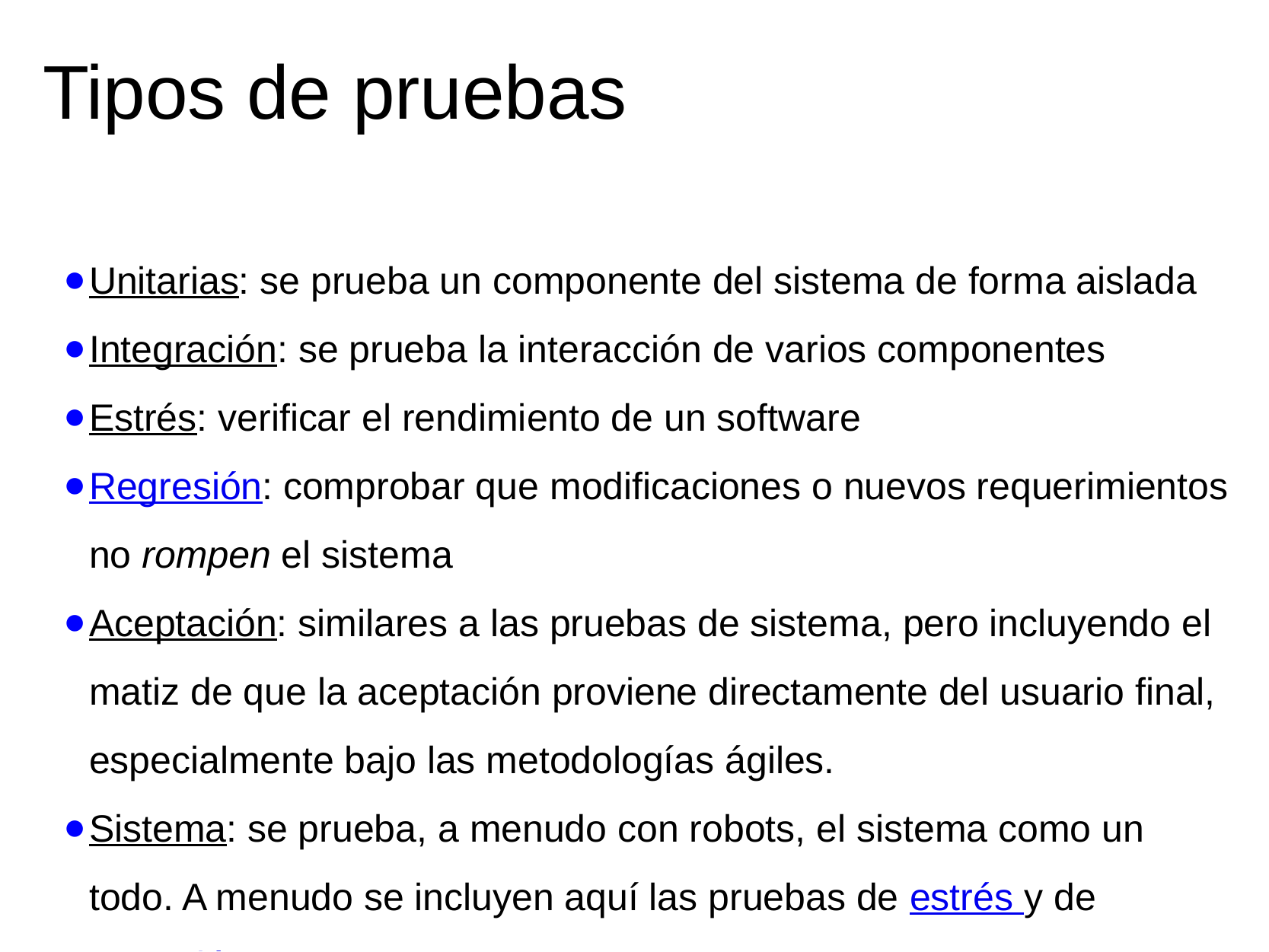

# Tipos de pruebas
Unitarias: se prueba un componente del sistema de forma aislada
Integración: se prueba la interacción de varios componentes
Estrés: verificar el rendimiento de un software
Regresión: comprobar que modificaciones o nuevos requerimientos no rompen el sistema
Aceptación: similares a las pruebas de sistema, pero incluyendo el matiz de que la aceptación proviene directamente del usuario final, especialmente bajo las metodologías ágiles.
Sistema: se prueba, a menudo con robots, el sistema como un todo. A menudo se incluyen aquí las pruebas de estrés y de regresión